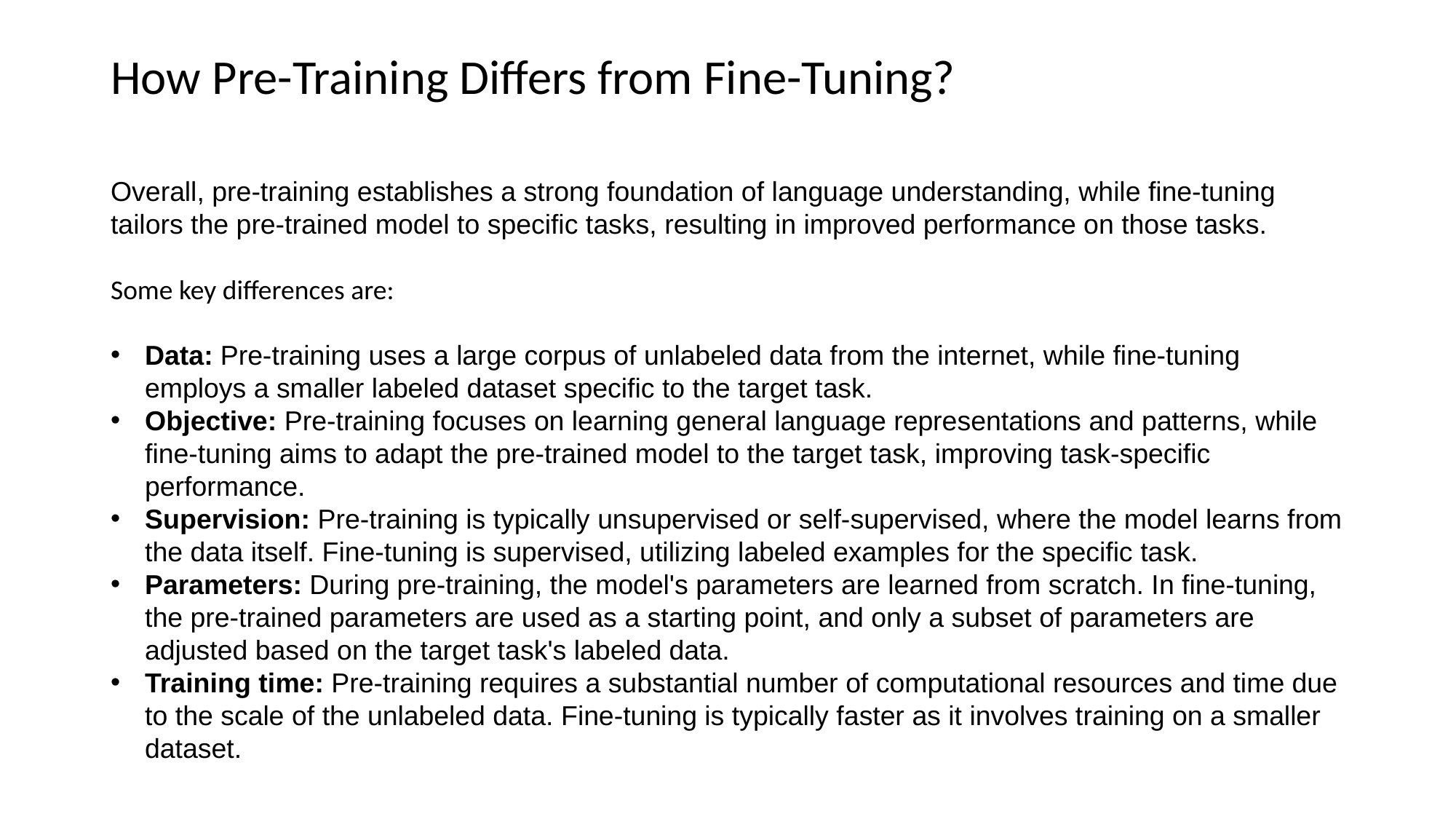

# How Pre-Training Differs from Fine-Tuning?
Overall, pre-training establishes a strong foundation of language understanding, while fine-tuning tailors the pre-trained model to specific tasks, resulting in improved performance on those tasks.

Some key differences are:

Data: Pre-training uses a large corpus of unlabeled data from the internet, while fine-tuning employs a smaller labeled dataset specific to the target task.
Objective: Pre-training focuses on learning general language representations and patterns, while fine-tuning aims to adapt the pre-trained model to the target task, improving task-specific performance.
Supervision: Pre-training is typically unsupervised or self-supervised, where the model learns from the data itself. Fine-tuning is supervised, utilizing labeled examples for the specific task.
Parameters: During pre-training, the model's parameters are learned from scratch. In fine-tuning, the pre-trained parameters are used as a starting point, and only a subset of parameters are adjusted based on the target task's labeled data.
Training time: Pre-training requires a substantial number of computational resources and time due to the scale of the unlabeled data. Fine-tuning is typically faster as it involves training on a smaller dataset.